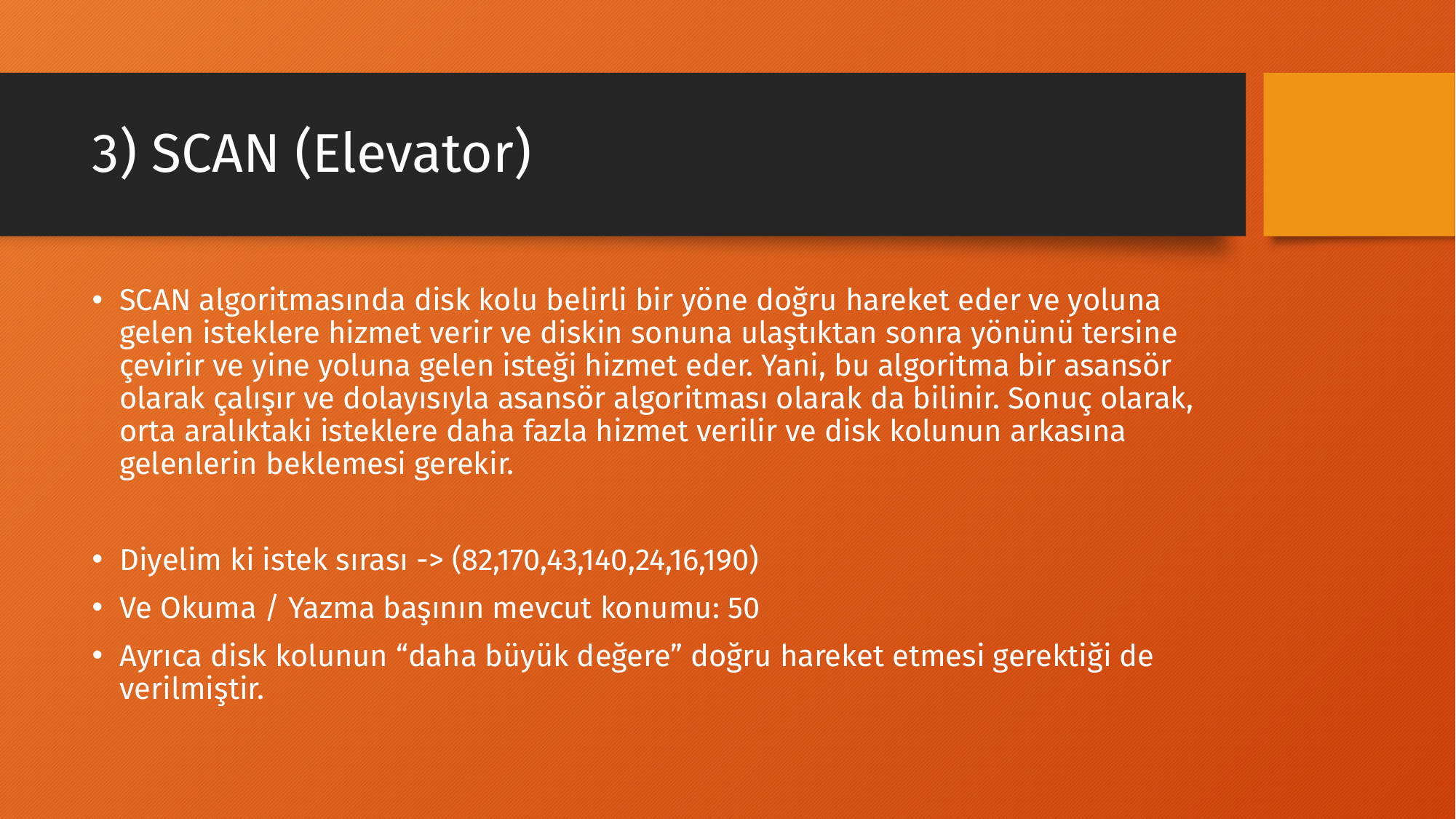

# 3) SCAN (Elevator)
SCAN algoritmasında disk kolu belirli bir yöne doğru hareket eder ve yoluna gelen isteklere hizmet verir ve diskin sonuna ulaştıktan sonra yönünü tersine çevirir ve yine yoluna gelen isteği hizmet eder. Yani, bu algoritma bir asansör olarak çalışır ve dolayısıyla asansör algoritması olarak da bilinir. Sonuç olarak, orta aralıktaki isteklere daha fazla hizmet verilir ve disk kolunun arkasına gelenlerin beklemesi gerekir.

Diyelim ki istek sırası -> (82,170,43,140,24,16,190)
Ve Okuma / Yazma başının mevcut konumu: 50
Ayrıca disk kolunun “daha büyük değere” doğru hareket etmesi gerektiği de verilmiştir.